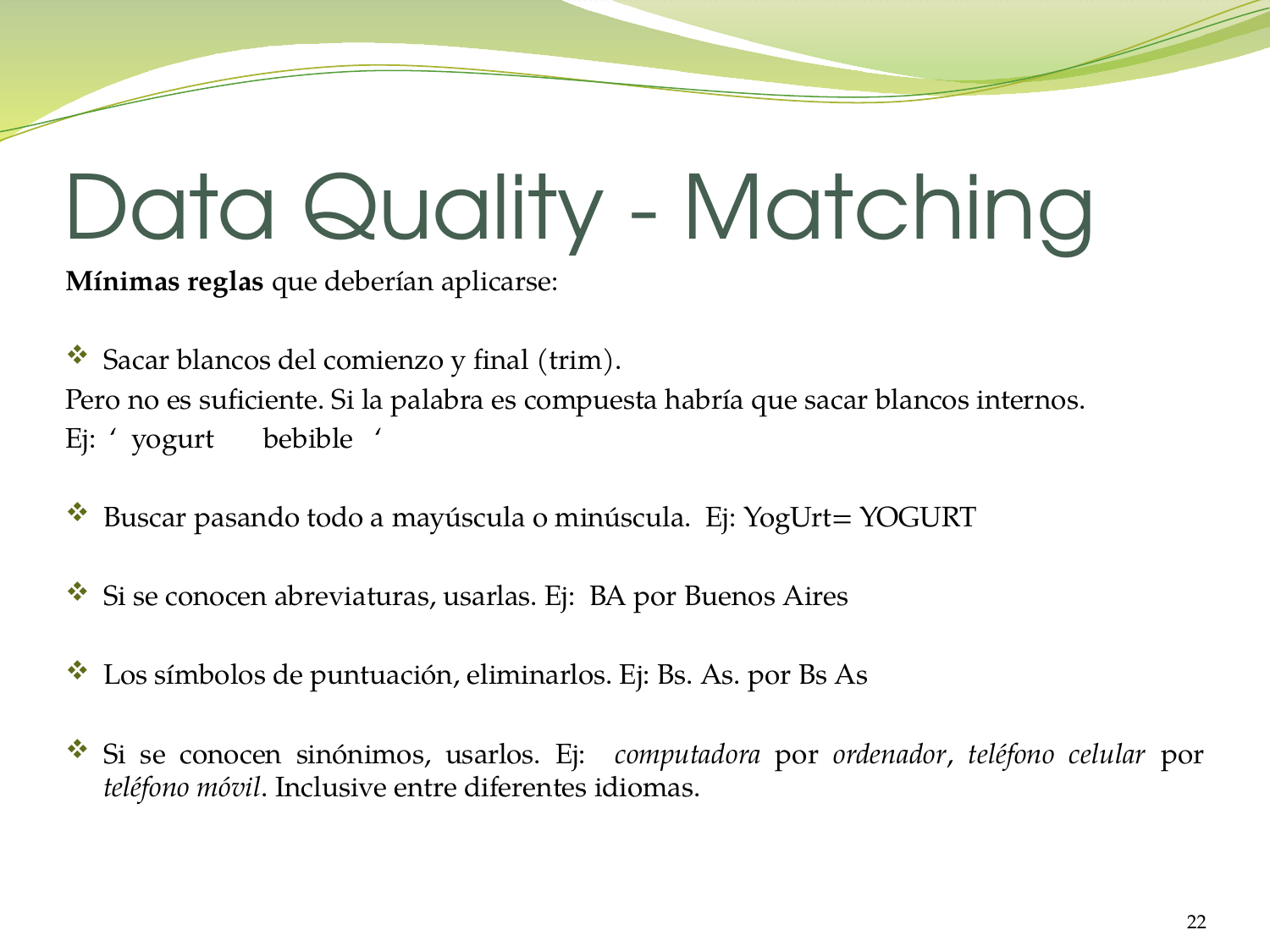

# Data Quality - Matching
Mínimas reglas que deberían aplicarse:

Sacar blancos del comienzo y final (trim).
Pero no es suficiente. Si la palabra es compuesta habría que sacar blancos internos.
Ej:  ‘  yogurt       bebible   ‘

Buscar pasando todo a mayúscula o minúscula.  Ej: YogUrt= YOGURT

Si se conocen abreviaturas, usarlas. Ej:  BA por Buenos Aires

Los símbolos de puntuación, eliminarlos. Ej: Bs. As. por Bs As

Si se conocen sinónimos, usarlos. Ej:  computadora por ordenador, teléfono celular por teléfono móvil. Inclusive entre diferentes idiomas.

22